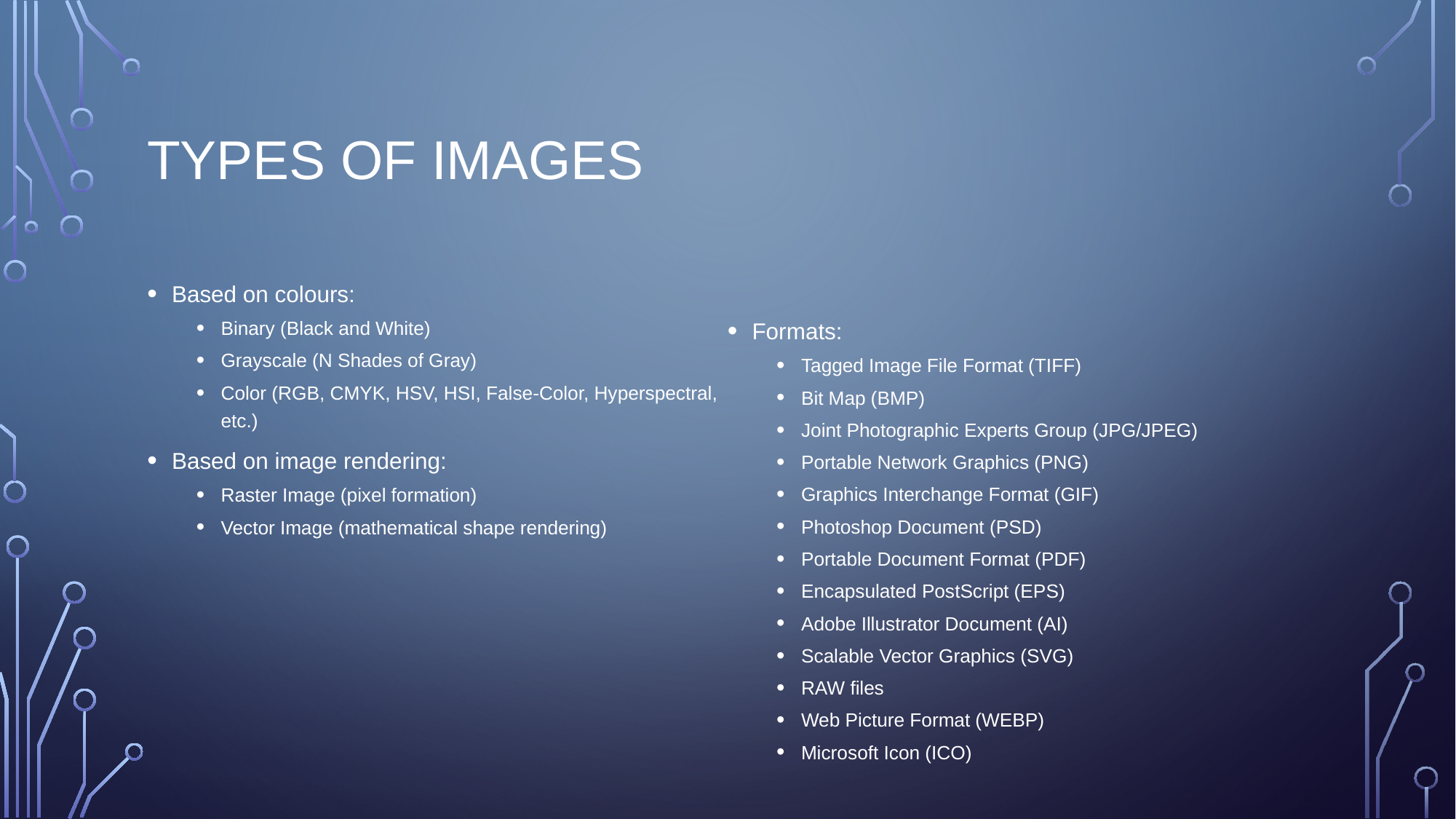

# Types of Images
Based on colours:
Binary (Black and White)
Grayscale (N Shades of Gray)
Color (RGB, CMYK, HSV, HSI, False-Color, Hyperspectral, etc.)
Based on image rendering:
Raster Image (pixel formation)
Vector Image (mathematical shape rendering)

Formats:
Tagged Image File Format (TIFF)
Bit Map (BMP)
Joint Photographic Experts Group (JPG/JPEG)
Portable Network Graphics (PNG)
Graphics Interchange Format (GIF)
Photoshop Document (PSD)
Portable Document Format (PDF)
Encapsulated PostScript (EPS)
Adobe Illustrator Document (AI)
Scalable Vector Graphics (SVG)
RAW files
Web Picture Format (WEBP)
Microsoft Icon (ICO)